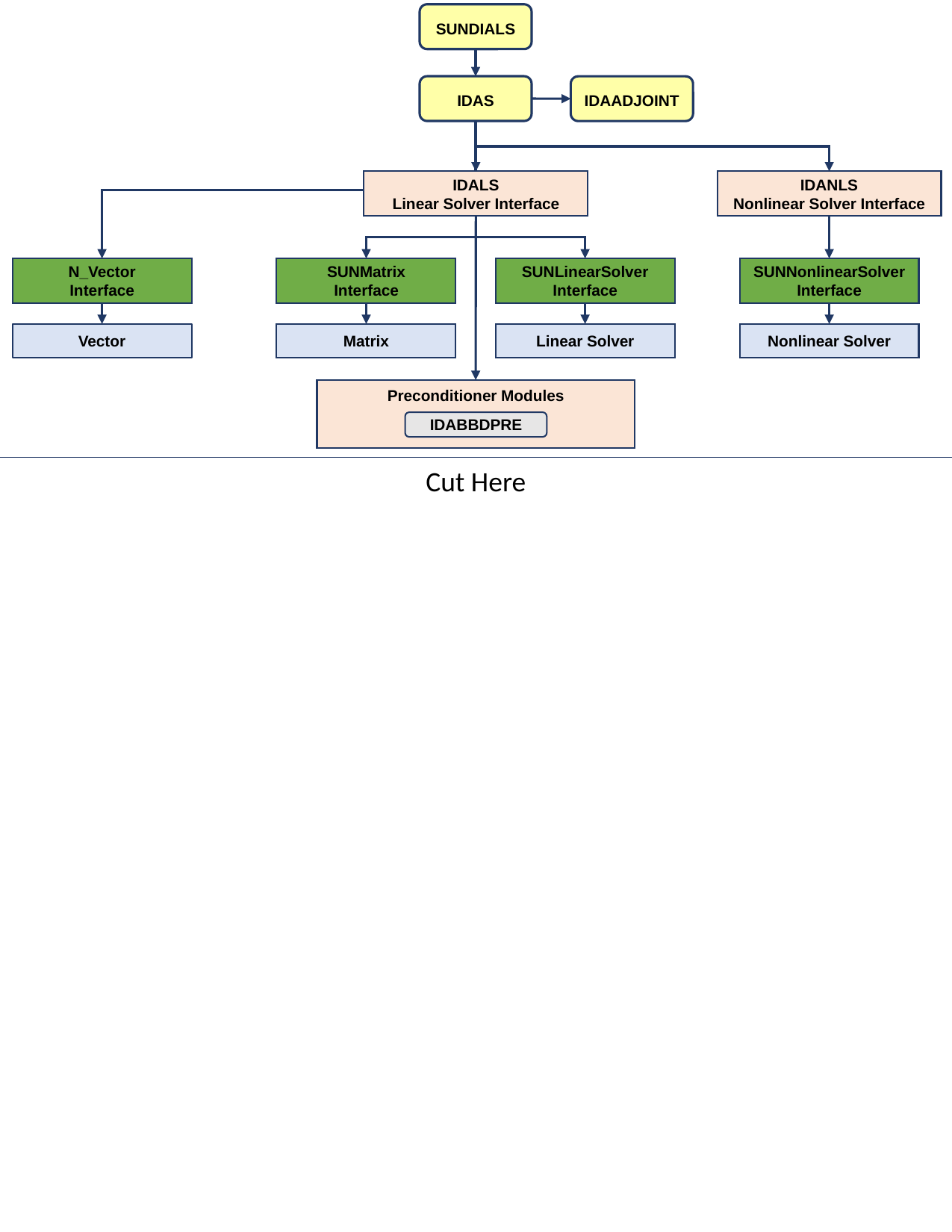

SUNDIALS
IDAS
IDAADJOINT
IDALS
Linear Solver Interface
SUNMatrix
Interface
SUNLinearSolver
Interface
Matrix
Linear Solver
IDANLS
Nonlinear Solver Interface
N_Vector
Interface
SUNNonlinearSolver
Interface
Vector
Nonlinear Solver
Preconditioner Modules
IDABBDPRE
Cut Here